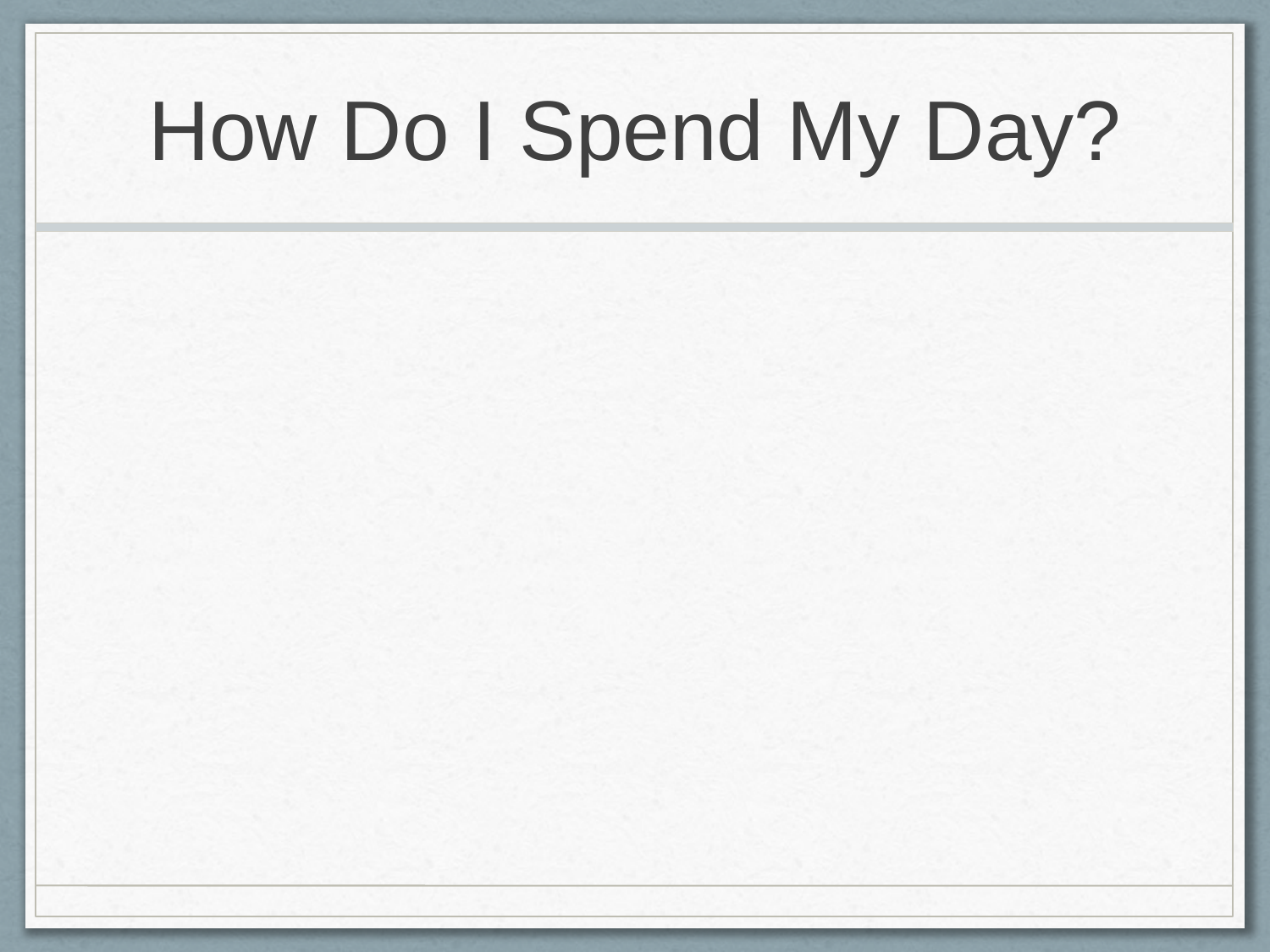

# How Do I Spend My Day?